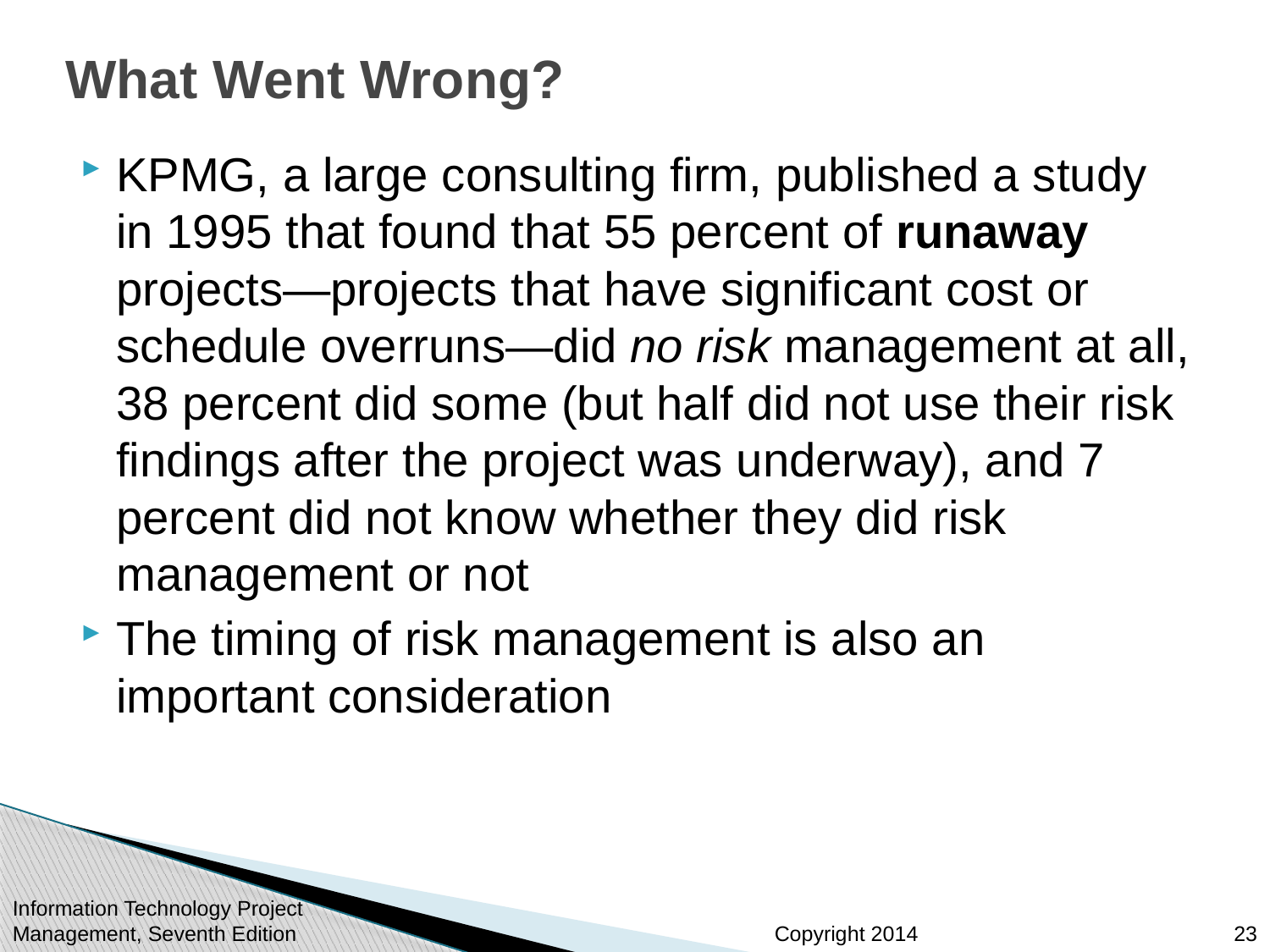

# What Went Wrong?
KPMG, a large consulting firm, published a study in 1995 that found that 55 percent of runaway projects—projects that have significant cost or schedule overruns—did no risk management at all, 38 percent did some (but half did not use their risk findings after the project was underway), and 7 percent did not know whether they did risk management or not
The timing of risk management is also an important consideration

Information Technology Project Management, Seventh Edition
23